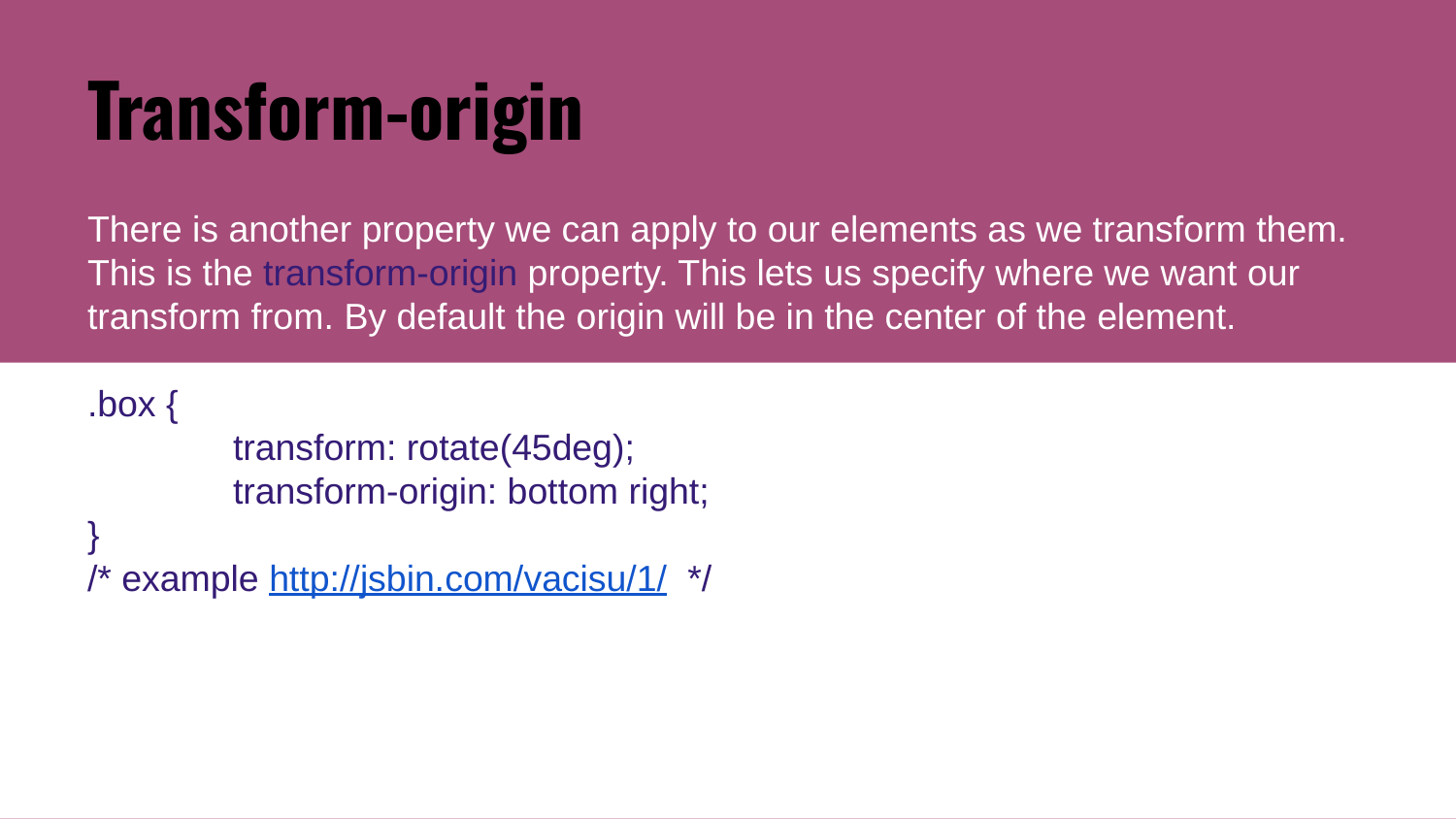

# Transform-origin
There is another property we can apply to our elements as we transform them. This is the transform-origin property. This lets us specify where we want our transform from. By default the origin will be in the center of the element.
.
.box {
	transform: rotate(45deg);
	transform-origin: bottom right;
}
/* example http://jsbin.com/vacisu/1/  */